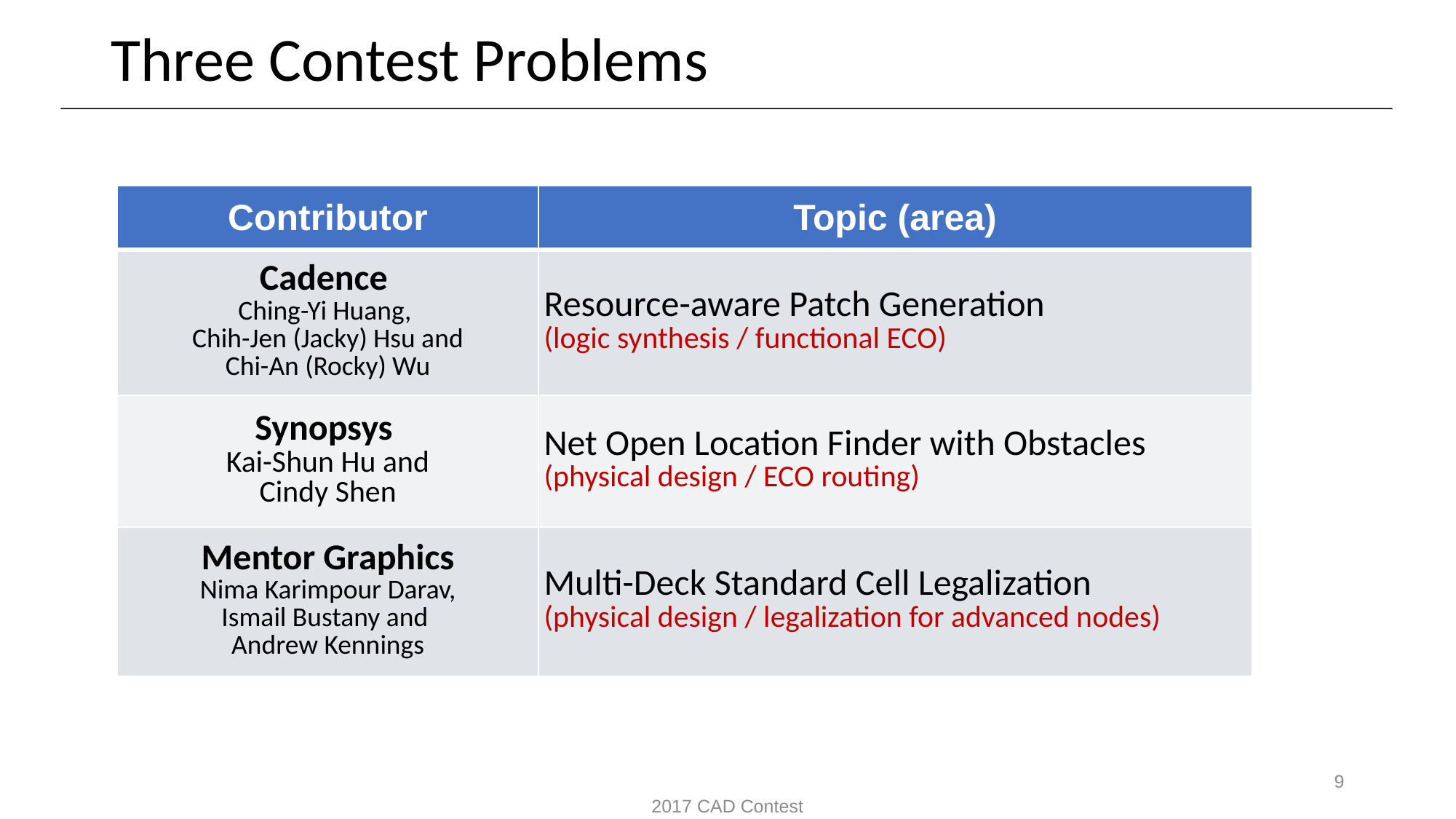

# Three Contest Problems
| Contributor | Topic (area) |
| --- | --- |
| Cadence Ching-Yi Huang, Chih-Jen (Jacky) Hsu and Chi-An (Rocky) Wu | Resource-aware Patch Generation (logic synthesis / functional ECO) |
| Synopsys Kai-Shun Hu and Cindy Shen | Net Open Location Finder with Obstacles (physical design / ECO routing) |
| Mentor Graphics Nima Karimpour Darav, Ismail Bustany and Andrew Kennings | Multi-Deck Standard Cell Legalization (physical design / legalization for advanced nodes) |
9
2017 CAD Contest